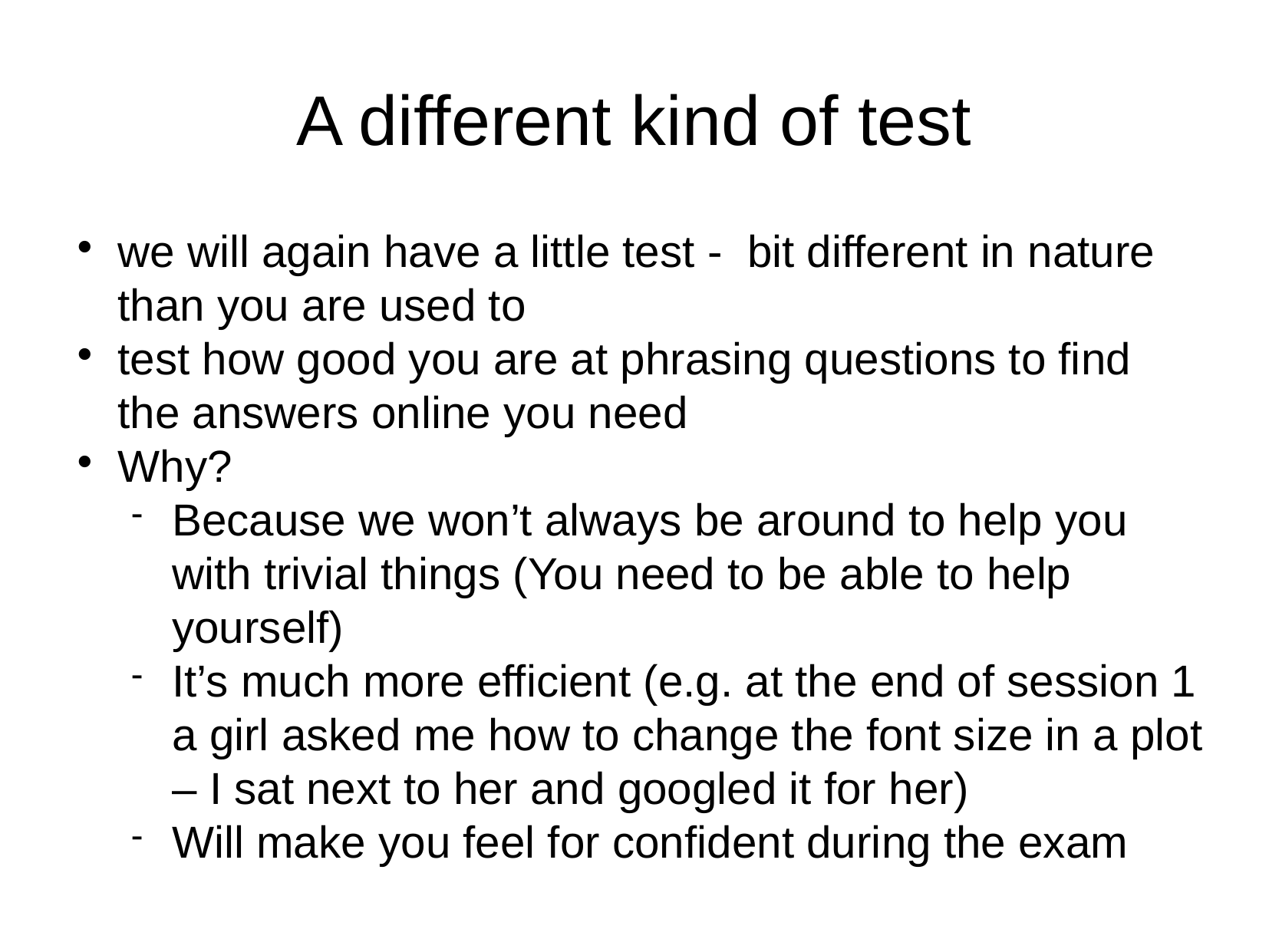

A different kind of test
we will again have a little test -  bit different in nature than you are used to
test how good you are at phrasing questions to find the answers online you need
Why?
Because we won’t always be around to help you with trivial things (You need to be able to help yourself)
It’s much more efficient (e.g. at the end of session 1 a girl asked me how to change the font size in a plot – I sat next to her and googled it for her)
Will make you feel for confident during the exam